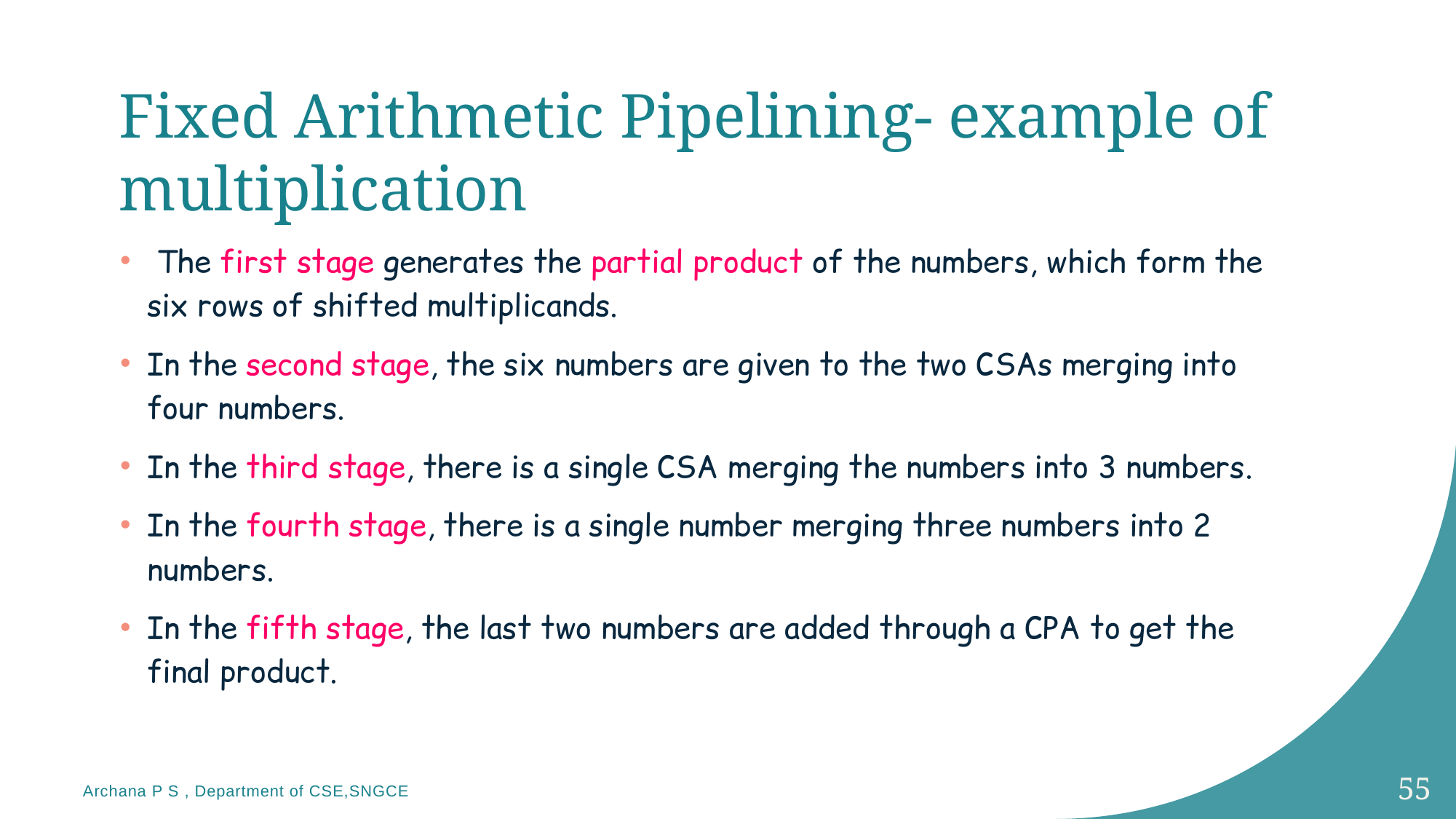

# Fixed Arithmetic Pipelining- example of multiplication
 The first stage generates the partial product of the numbers, which form the six rows of shifted multiplicands.
In the second stage, the six numbers are given to the two CSAs merging into four numbers.
In the third stage, there is a single CSA merging the numbers into 3 numbers.
In the fourth stage, there is a single number merging three numbers into 2 numbers.
In the fifth stage, the last two numbers are added through a CPA to get the final product.

55
Archana P S , Department of CSE,SNGCE